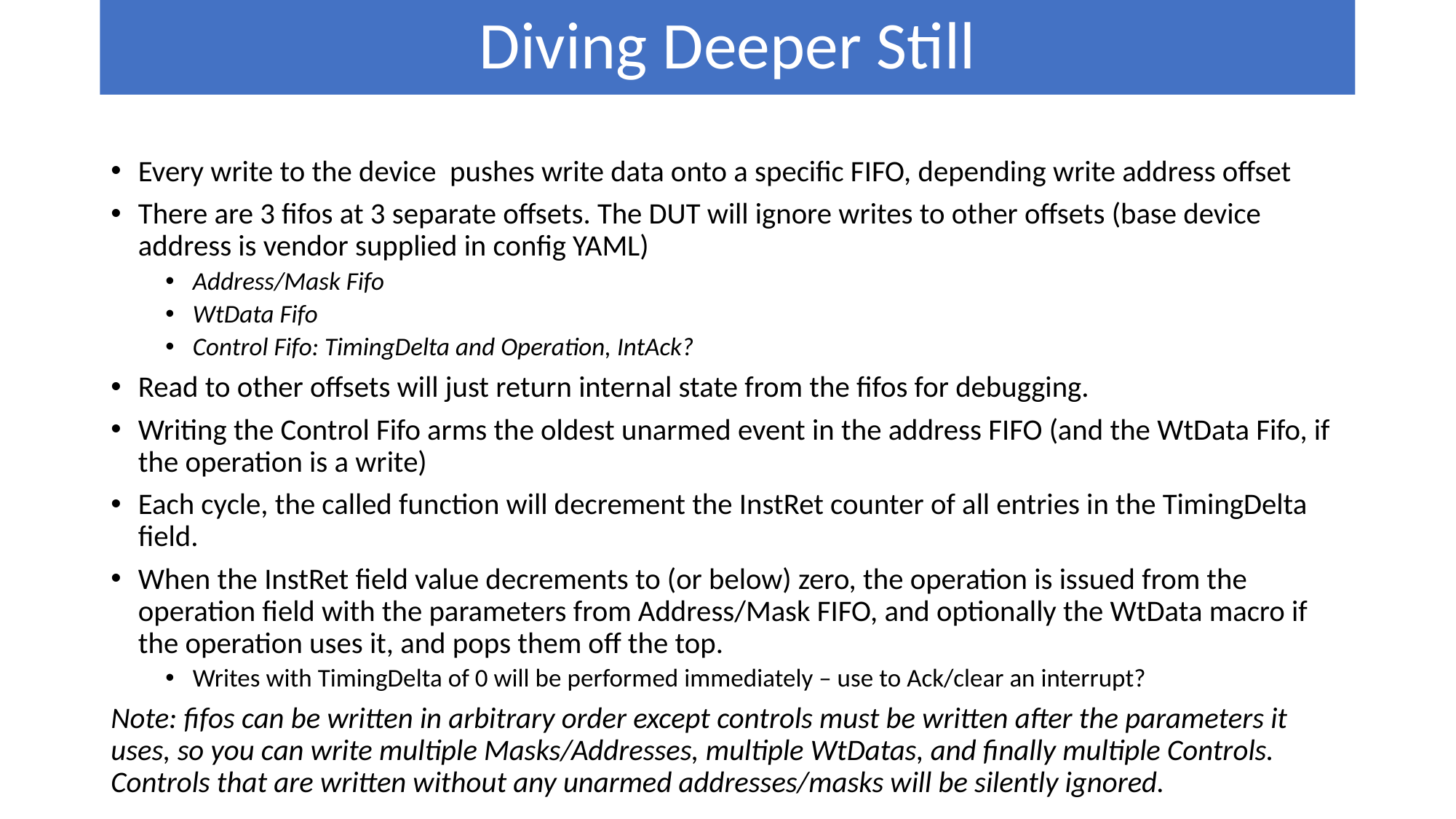

# Diving Deeper Still
Every write to the device  pushes write data onto a specific FIFO, depending write address offset
There are 3 fifos at 3 separate offsets. The DUT will ignore writes to other offsets (base device address is vendor supplied in config YAML)
Address/Mask Fifo
WtData Fifo
Control Fifo: TimingDelta and Operation, IntAck?
Read to other offsets will just return internal state from the fifos for debugging.
Writing the Control Fifo arms the oldest unarmed event in the address FIFO (and the WtData Fifo, if the operation is a write)
Each cycle, the called function will decrement the InstRet counter of all entries in the TimingDelta field.
When the InstRet field value decrements to (or below) zero, the operation is issued from the operation field with the parameters from Address/Mask FIFO, and optionally the WtData macro if the operation uses it, and pops them off the top.
Writes with TimingDelta of 0 will be performed immediately – use to Ack/clear an interrupt?
Note: fifos can be written in arbitrary order except controls must be written after the parameters it uses, so you can write multiple Masks/Addresses, multiple WtDatas, and finally multiple Controls. Controls that are written without any unarmed addresses/masks will be silently ignored.